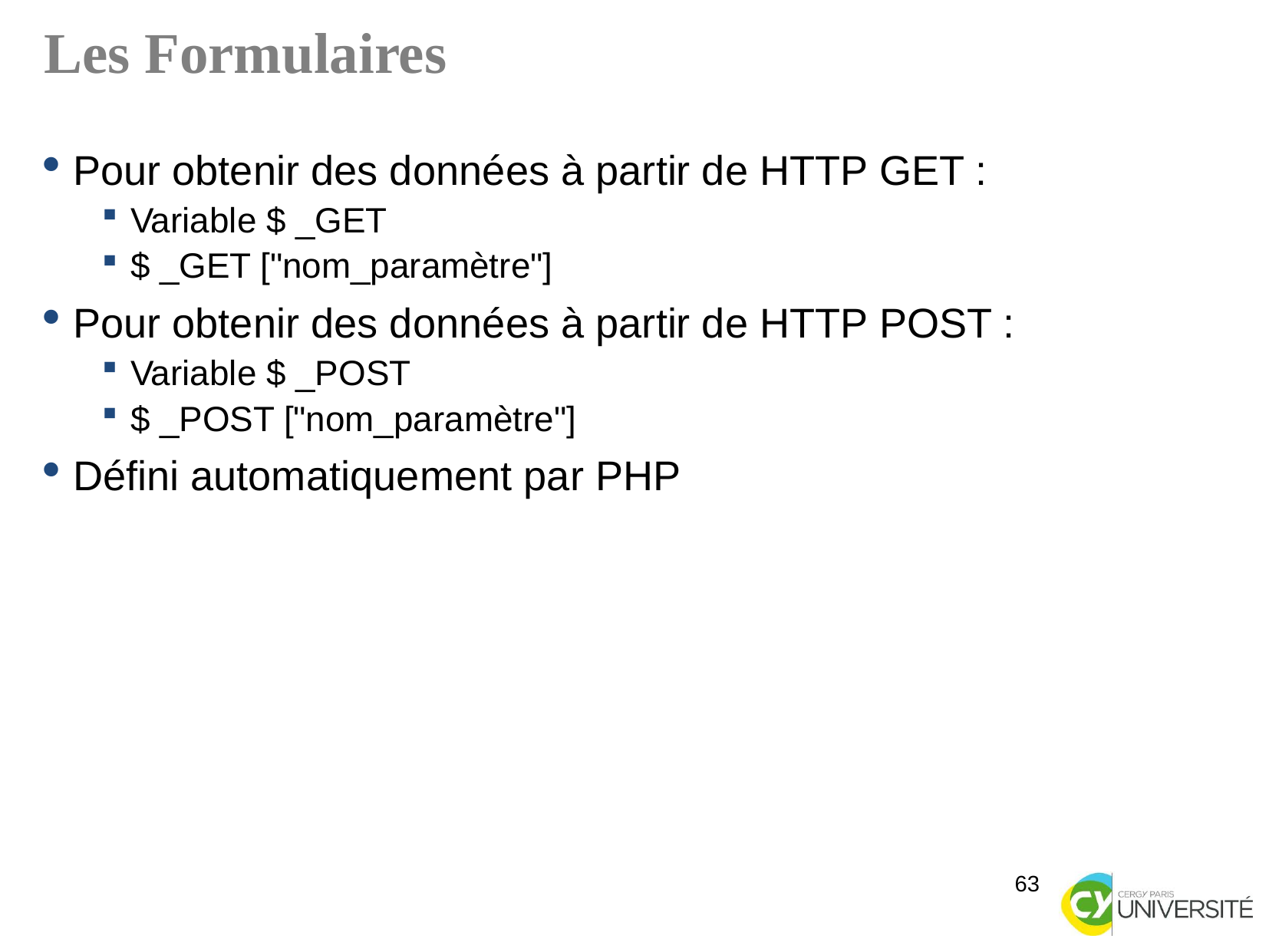

Les Formulaires
Pour obtenir des données à partir de HTTP GET :
Variable $ _GET
$ _GET ["nom_paramètre"]
Pour obtenir des données à partir de HTTP POST :
Variable $ _POST
$ _POST ["nom_paramètre"]
Défini automatiquement par PHP